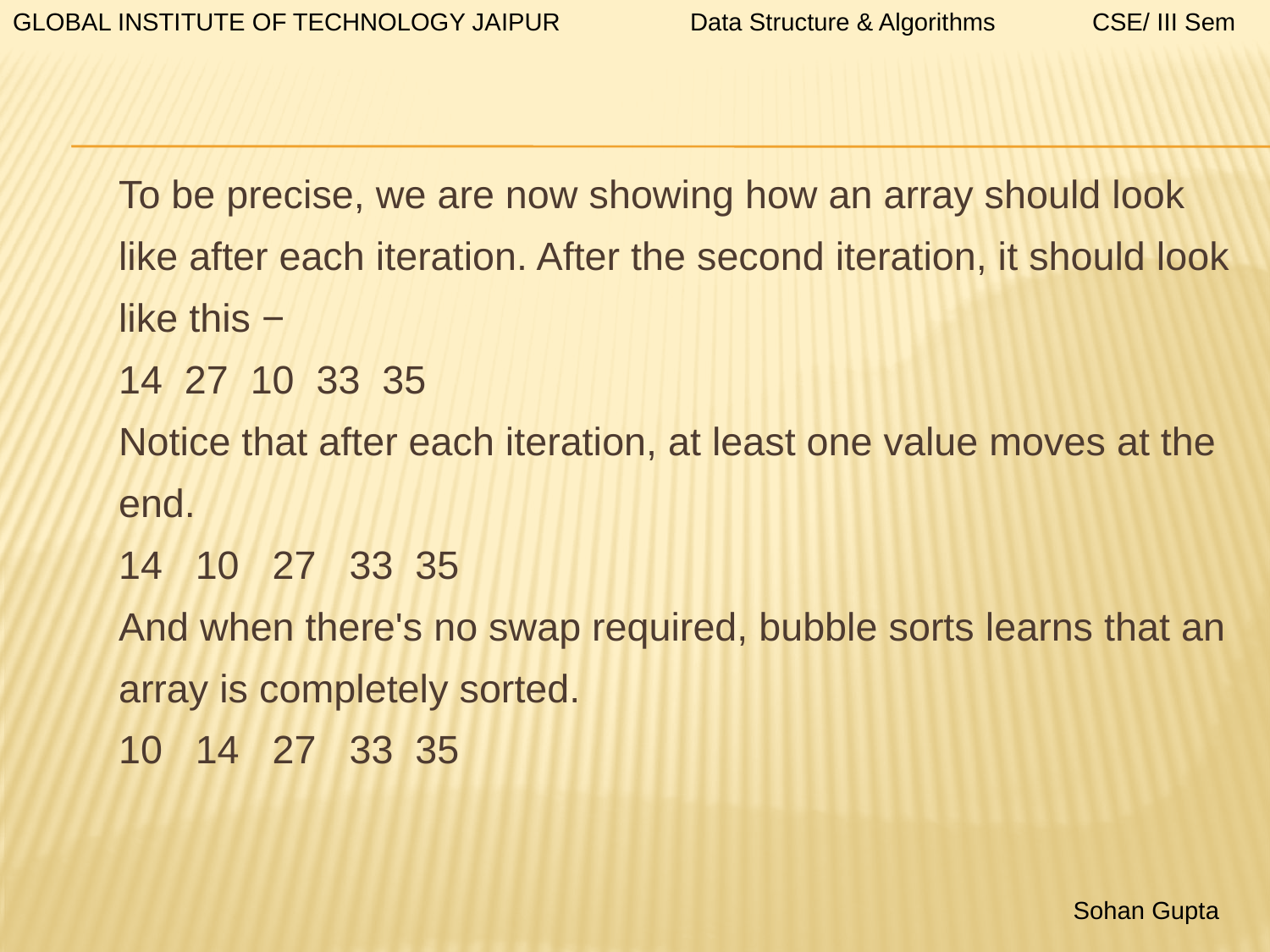

Data Structure & Algorithms
CSE/ III Sem
GLOBAL INSTITUTE OF TECHNOLOGY JAIPUR
To be precise, we are now showing how an array should look like after each iteration. After the second iteration, it should look like this −
14  27  10  33  35
Notice that after each iteration, at least one value moves at the end.
14   10   27   33  35
And when there's no swap required, bubble sorts learns that an array is completely sorted.
10   14   27   33  35
Sohan Gupta